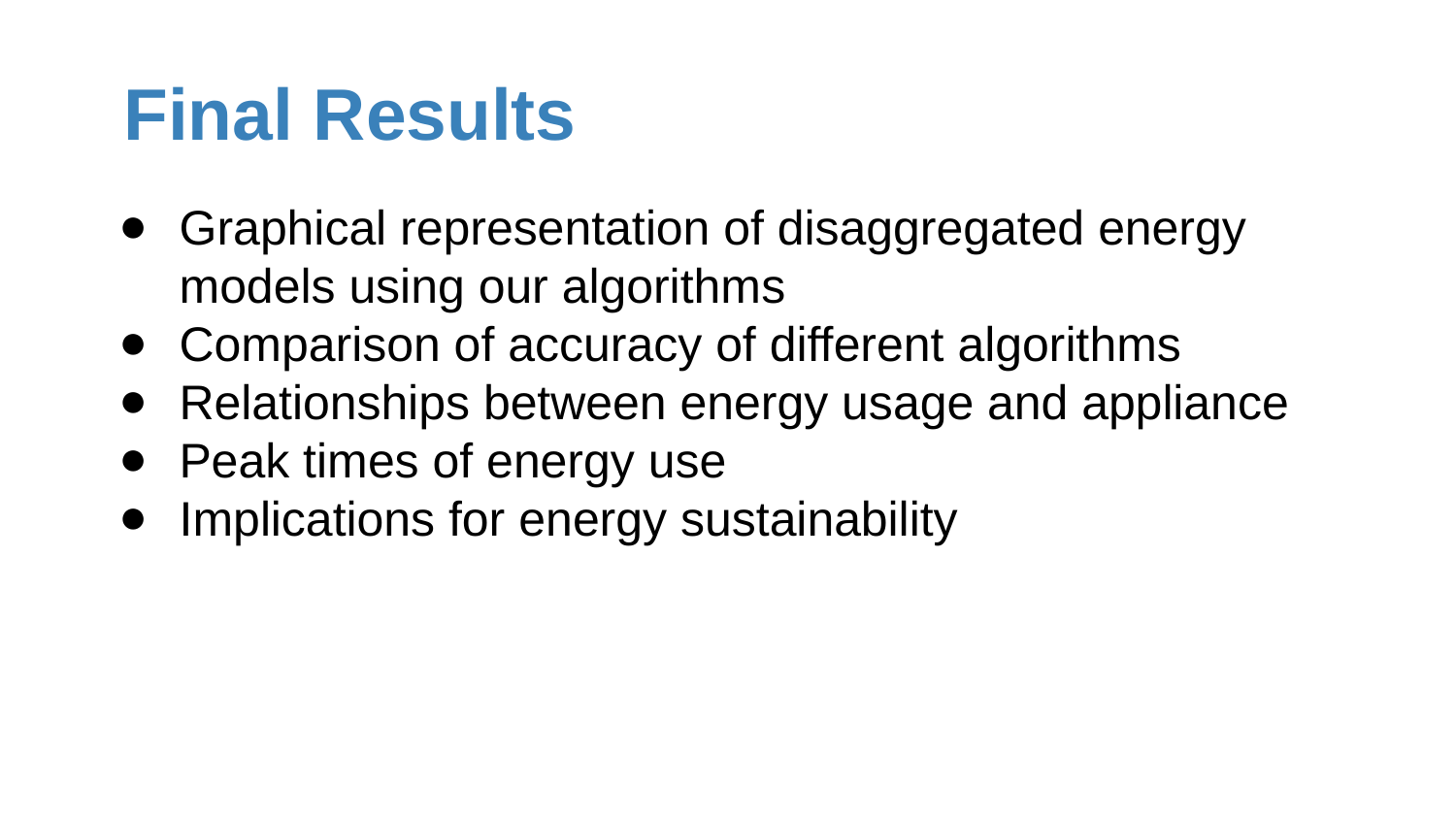

# Final Results
Graphical representation of disaggregated energy models using our algorithms
Comparison of accuracy of different algorithms
Relationships between energy usage and appliance
Peak times of energy use
Implications for energy sustainability